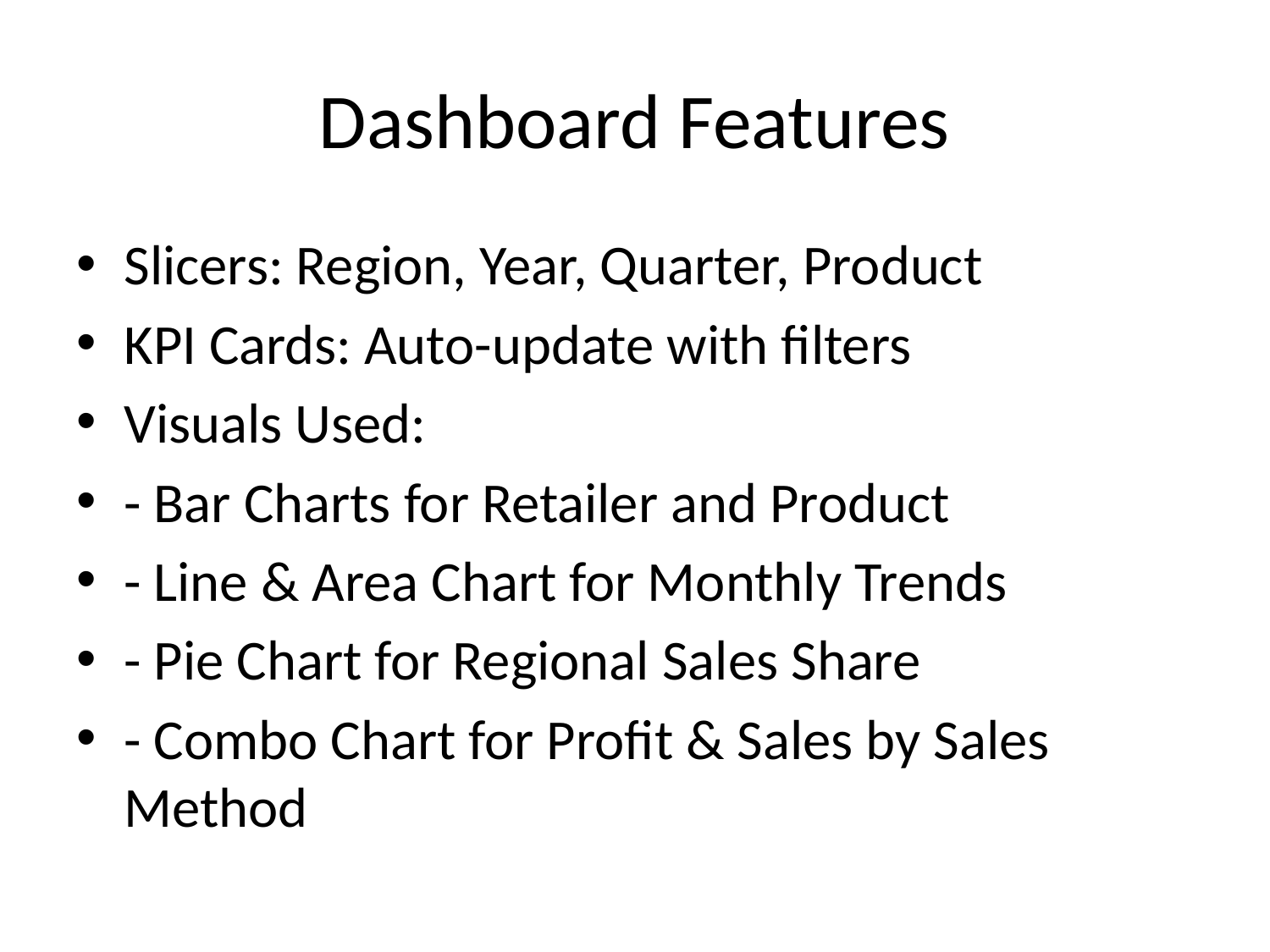

# Dashboard Features
Slicers: Region, Year, Quarter, Product
KPI Cards: Auto-update with filters
Visuals Used:
- Bar Charts for Retailer and Product
- Line & Area Chart for Monthly Trends
- Pie Chart for Regional Sales Share
- Combo Chart for Profit & Sales by Sales Method